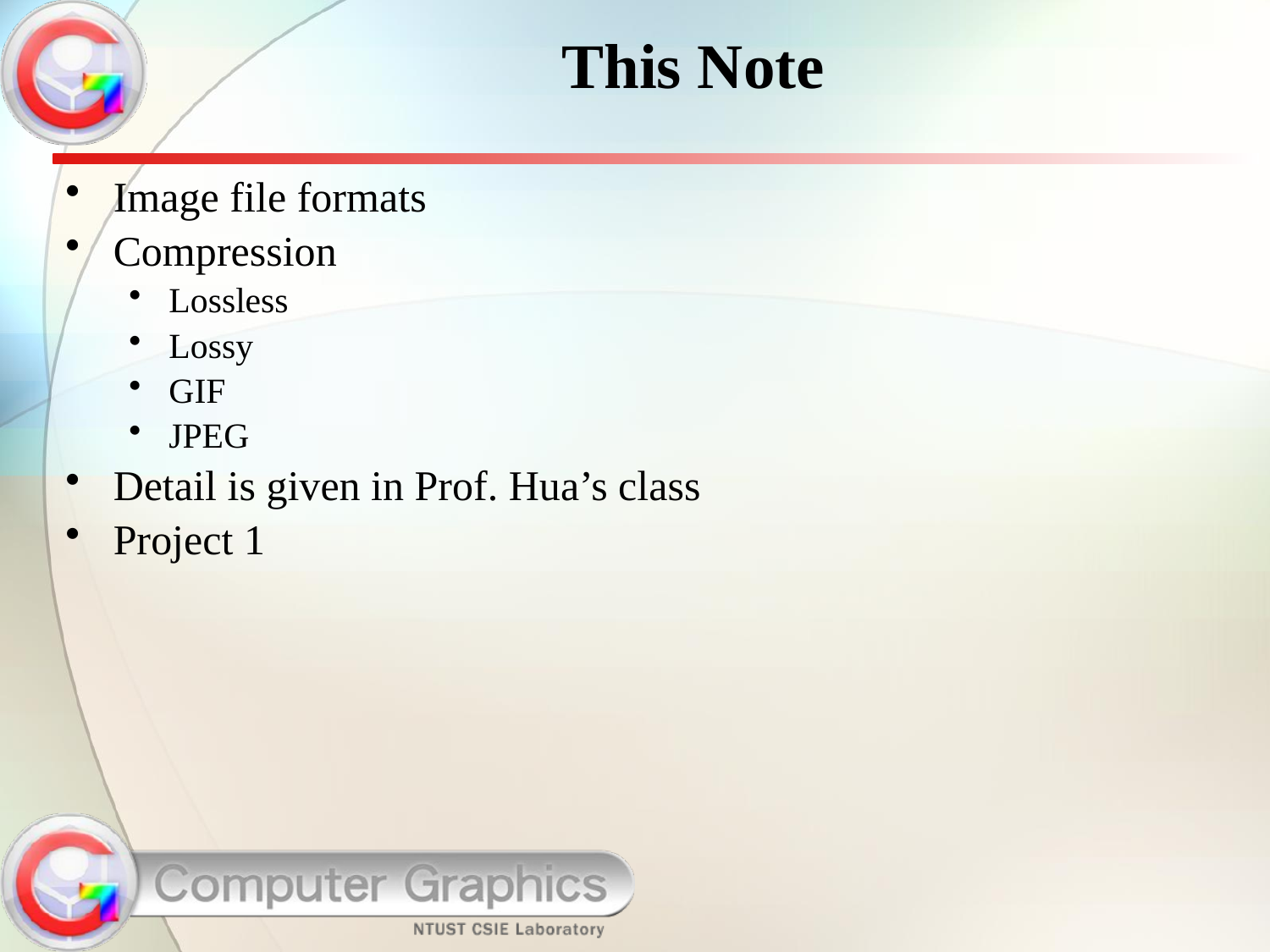

# This Note
Image file formats
Compression
Lossless
Lossy
GIF
JPEG
Detail is given in Prof. Hua’s class
Project 1